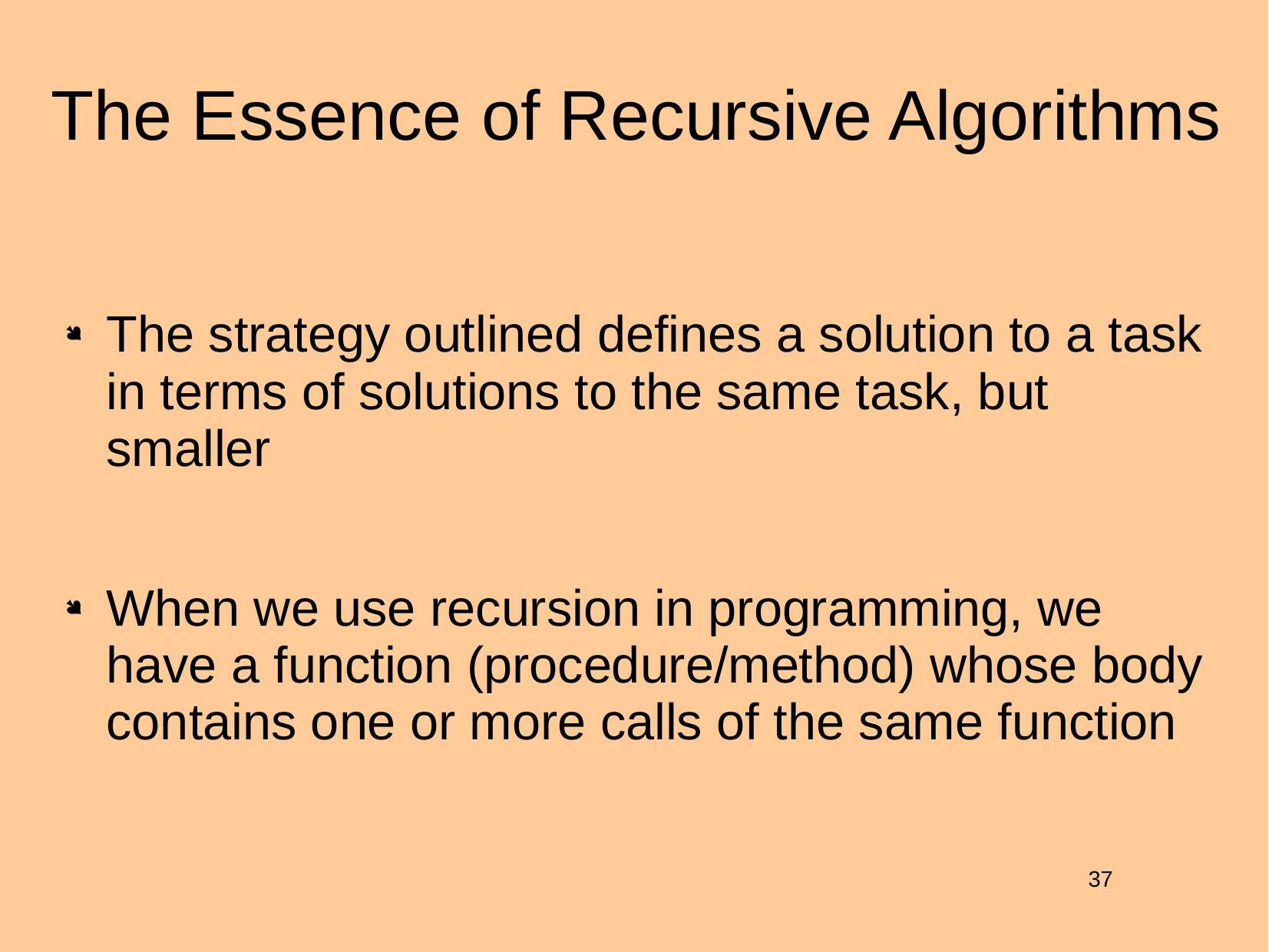

# The Essence of Recursive Algorithms

The strategy outlined defines a solution to a task in terms of solutions to the same task, but smaller

When we use recursion in programming, we have a function (procedure/method) whose body contains one or more calls of the same function
37